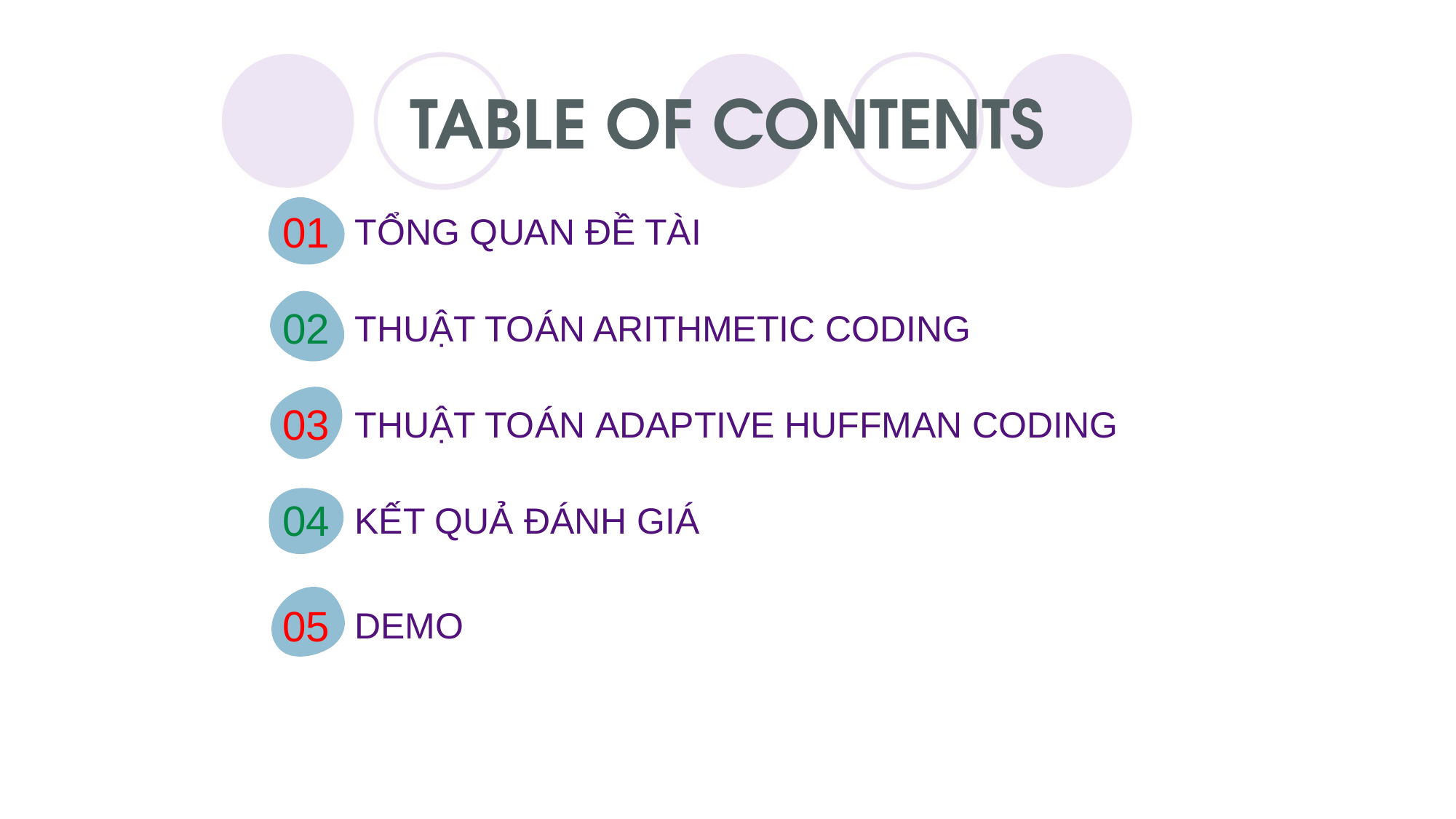

# TABLE OF CONTENTS

01
TỔNG QUAN ĐỀ TÀI

02
THUẬT TOÁN ARITHMETIC CODING

03
THUẬT TOÁN ADAPTIVE HUFFMAN CODING

04
KẾT QUẢ ĐÁNH GIÁ

DEMO
05